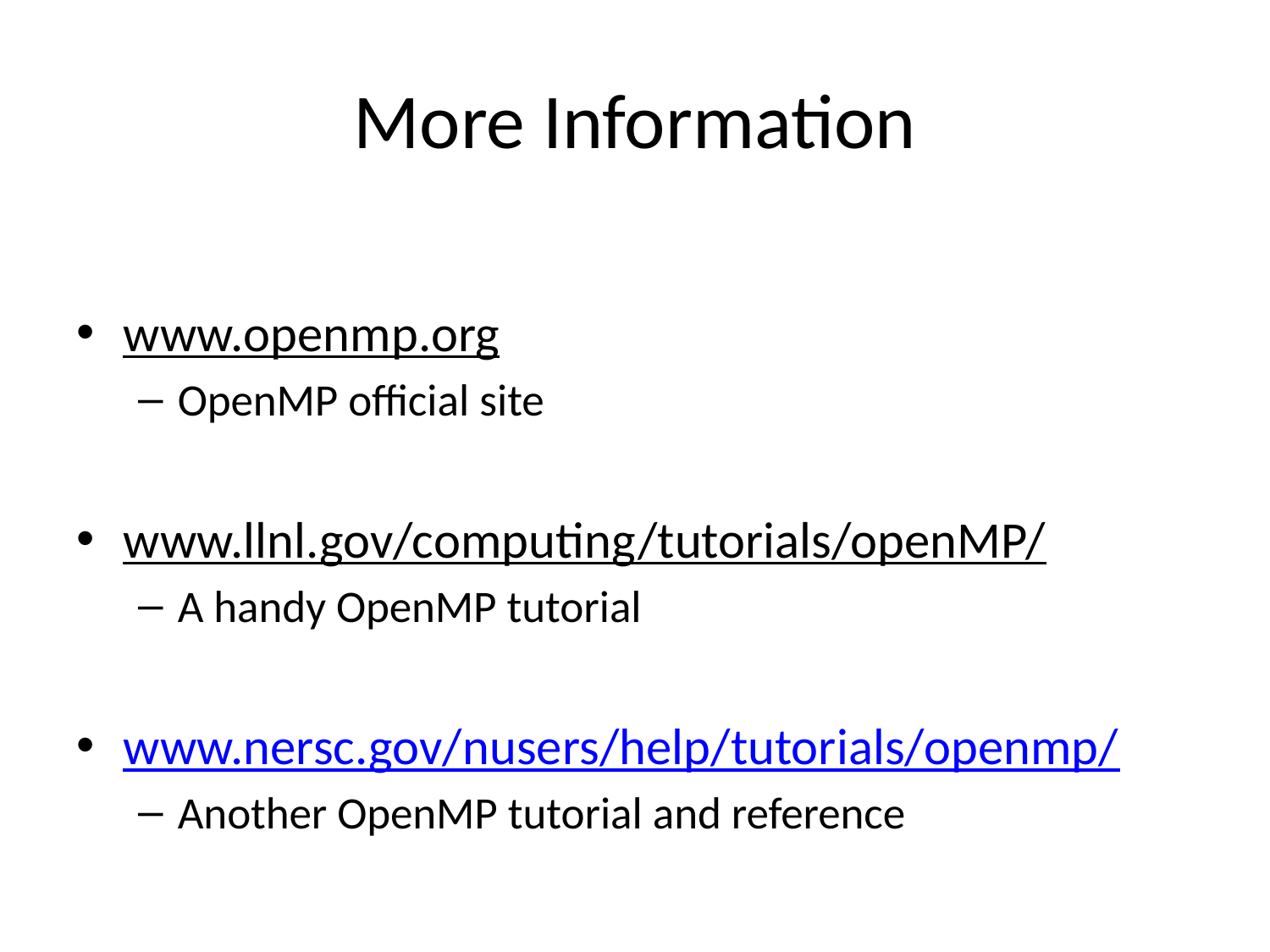

# More Information

www.openmp.org
OpenMP official site

www.llnl.gov/computing/tutorials/openMP/
A handy OpenMP tutorial

www.nersc.gov/nusers/help/tutorials/openmp/
Another OpenMP tutorial and reference